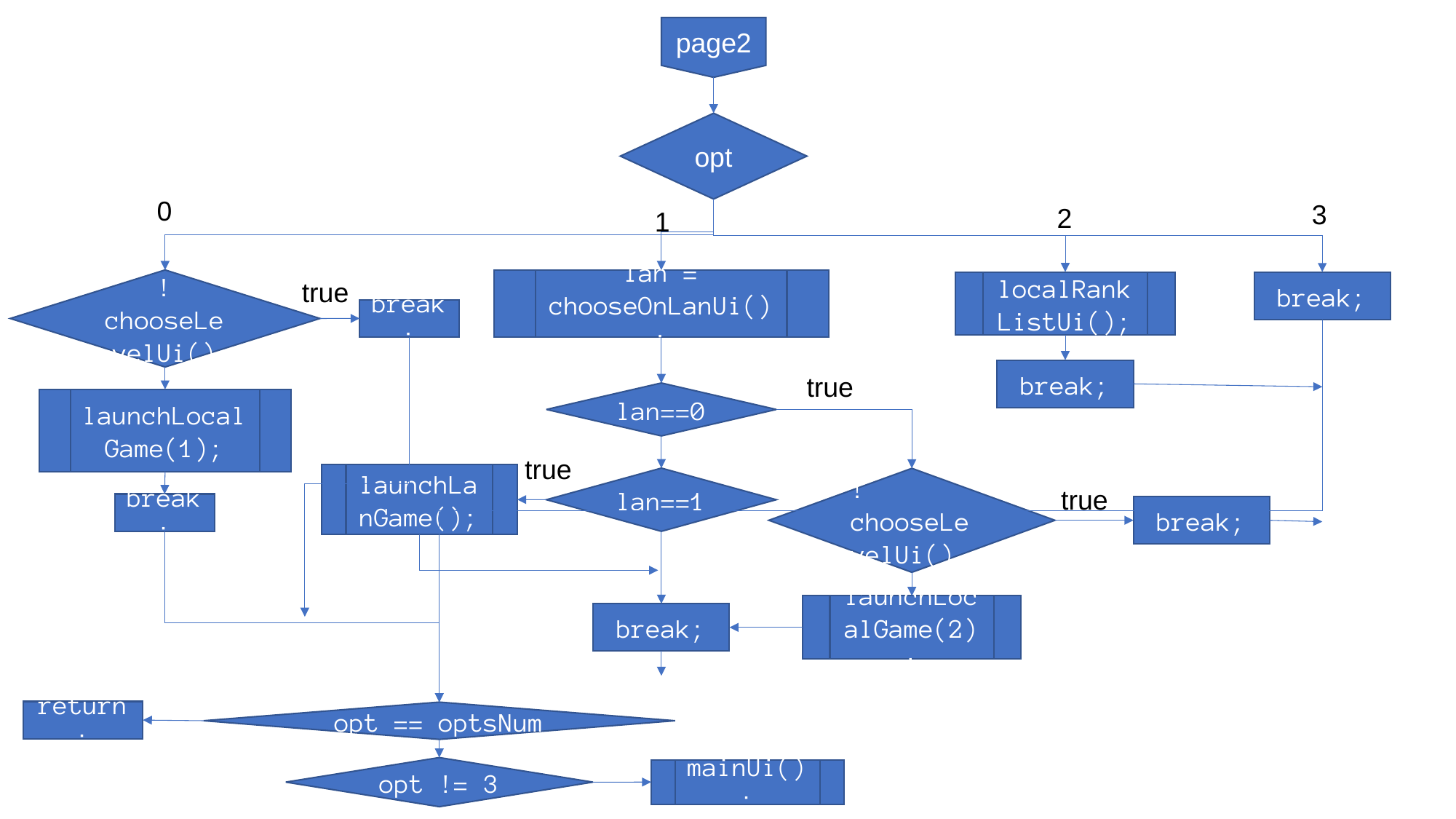

page2
opt
0
3
2
1
true
!chooseLevelUi()
lan = chooseOnLanUi();
localRankListUi();
break;
break;
break;
true
lan==0
launchLocalGame(1);
true
launchLanGame();
lan==1
!chooseLevelUi()
true
break;
break;
launchLocalGame(2);
break;
return;
opt == optsNum
opt != 3
mainUi();